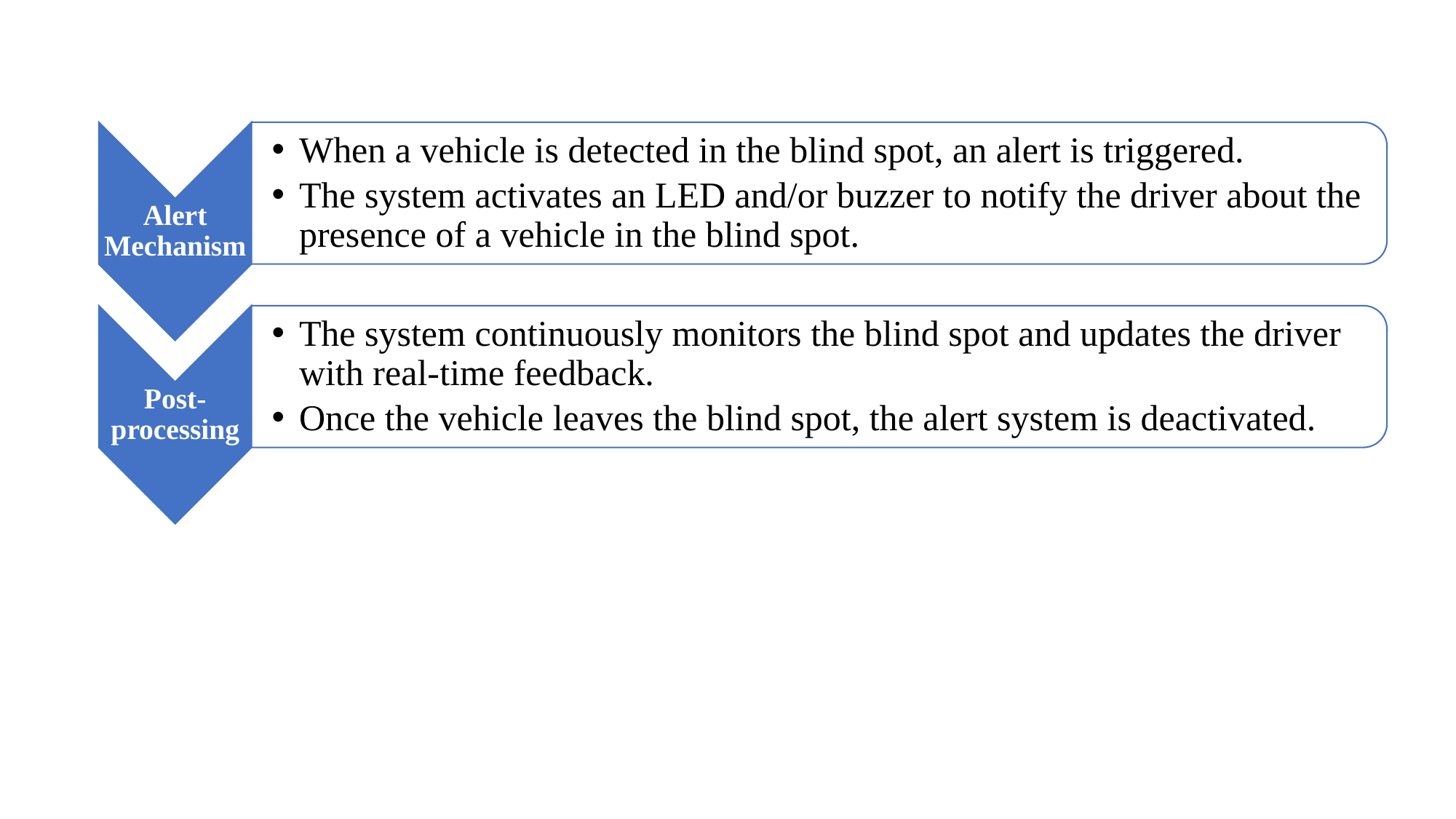

Alert Mechanism
When a vehicle is detected in the blind spot, an alert is triggered.
The system activates an LED and/or buzzer to notify the driver about the presence of a vehicle in the blind spot.
Post-processing
The system continuously monitors the blind spot and updates the driver with real-time feedback.
Once the vehicle leaves the blind spot, the alert system is deactivated.